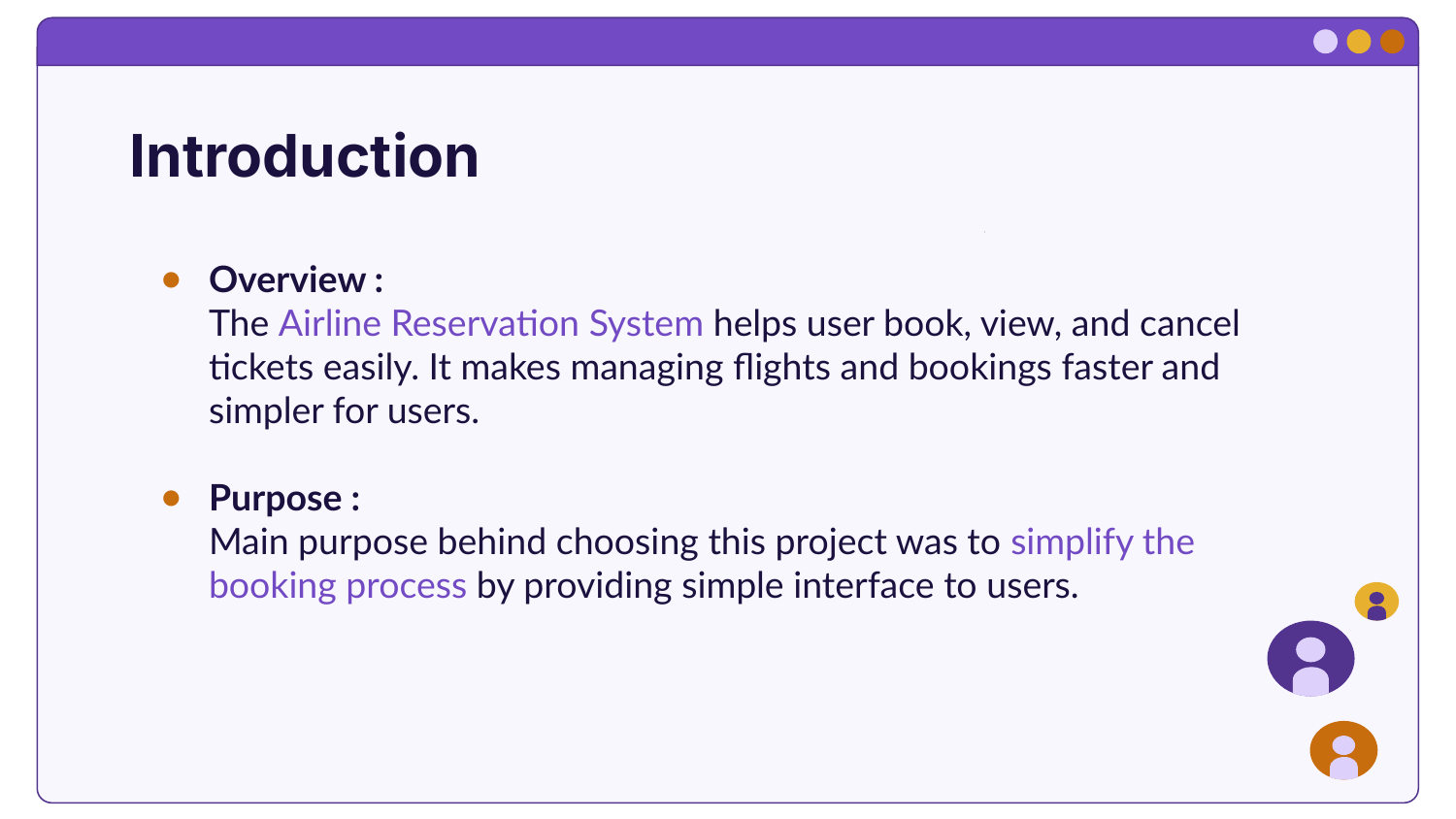

# Introduction

Overview :
The Airline Reservation System helps user book, view, and cancel tickets easily. It makes managing flights and bookings faster and simpler for users.

Purpose :
Main purpose behind choosing this project was to simplify the booking process by providing simple interface to users.